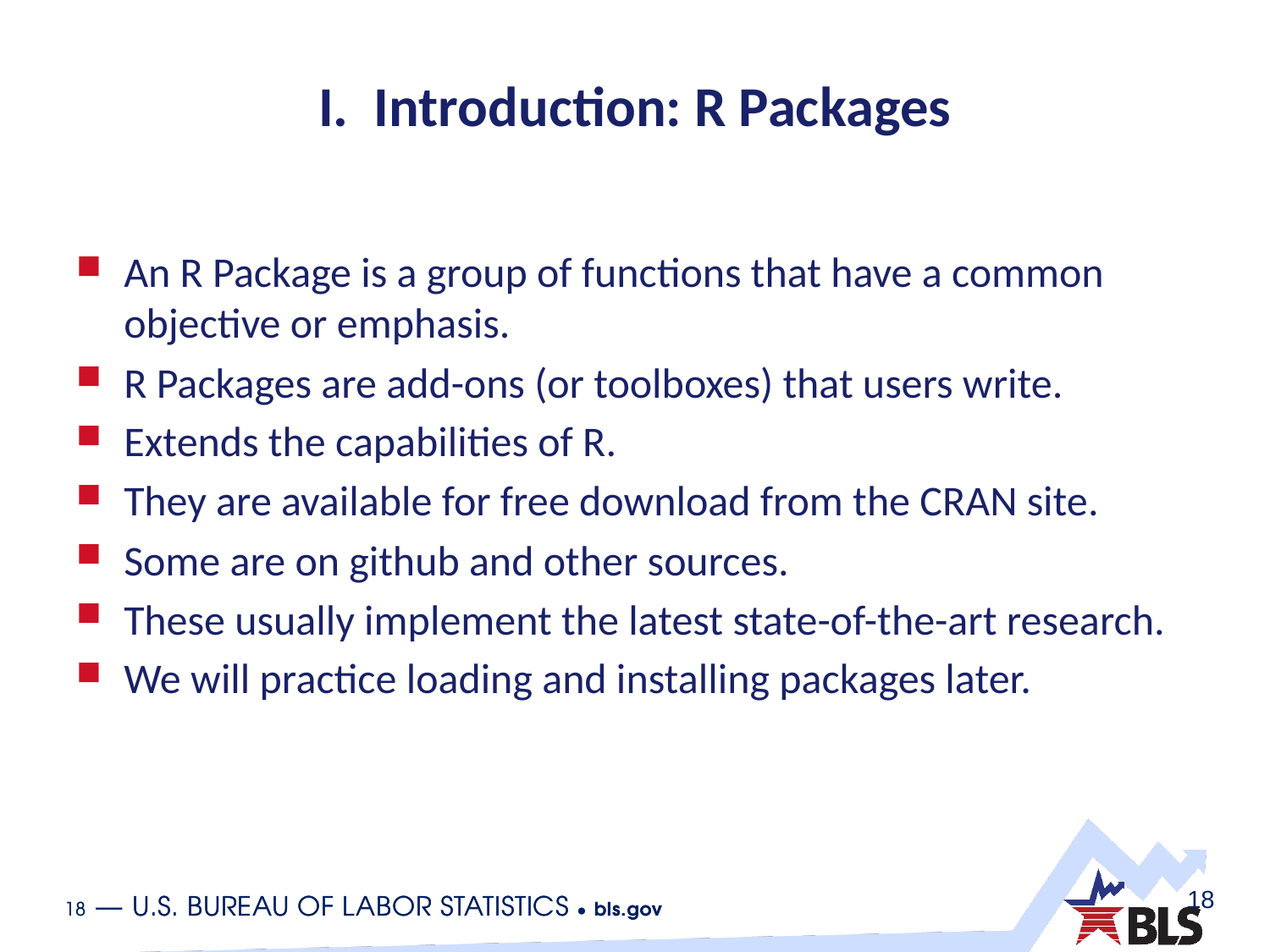

# I.  Introduction: R Packages
An R Package is a group of functions that have a common objective or emphasis.
R Packages are add-ons (or toolboxes) that users write.
Extends the capabilities of R.
They are available for free download from the CRAN site.
Some are on github and other sources.
These usually implement the latest state-of-the-art research.
We will practice loading and installing packages later.
18